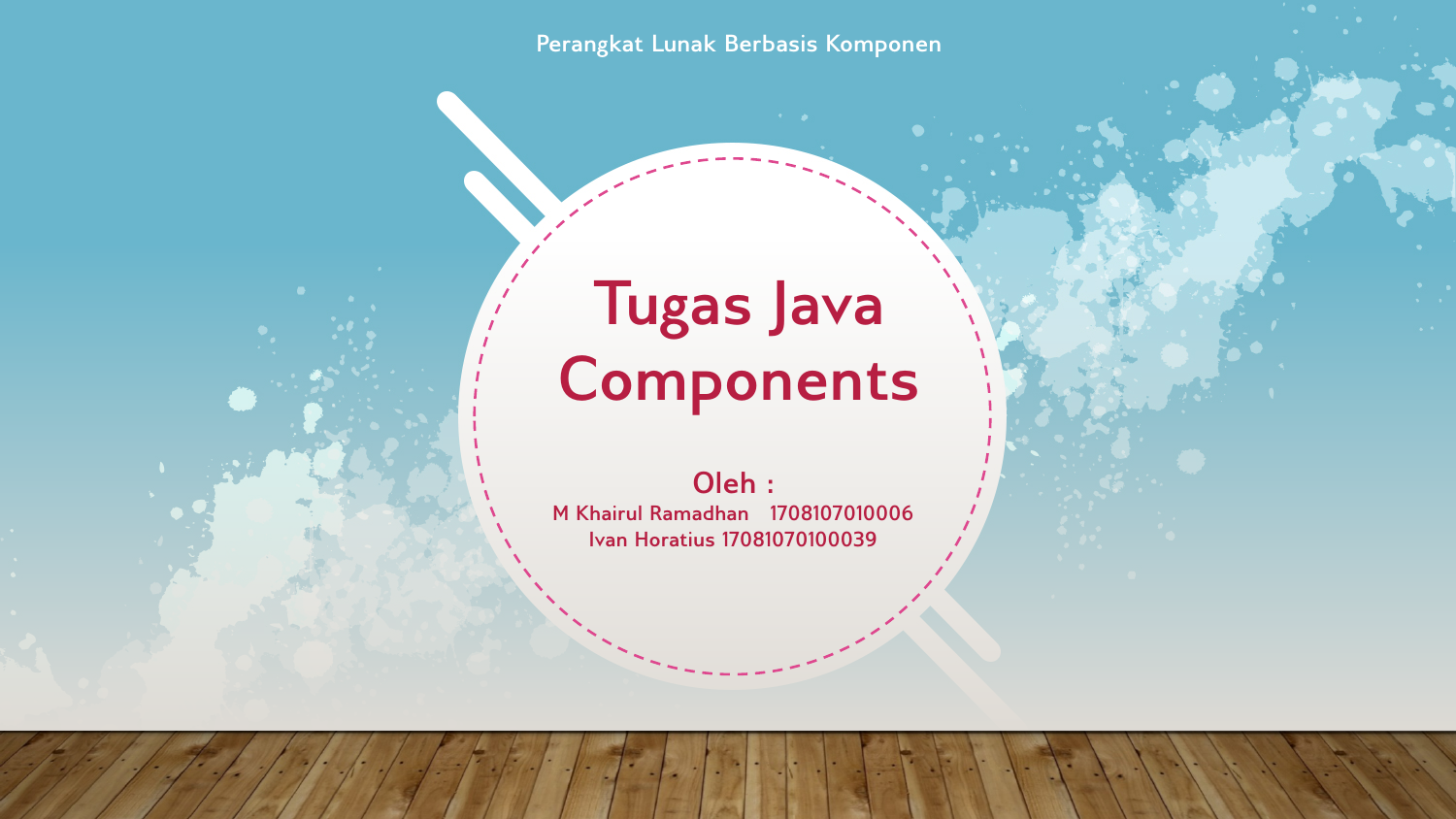

Perangkat Lunak Berbasis Komponen
Tugas Java Components
Oleh :
M Khairul Ramadhan   1708107010006
Ivan Horatius 17081070100039